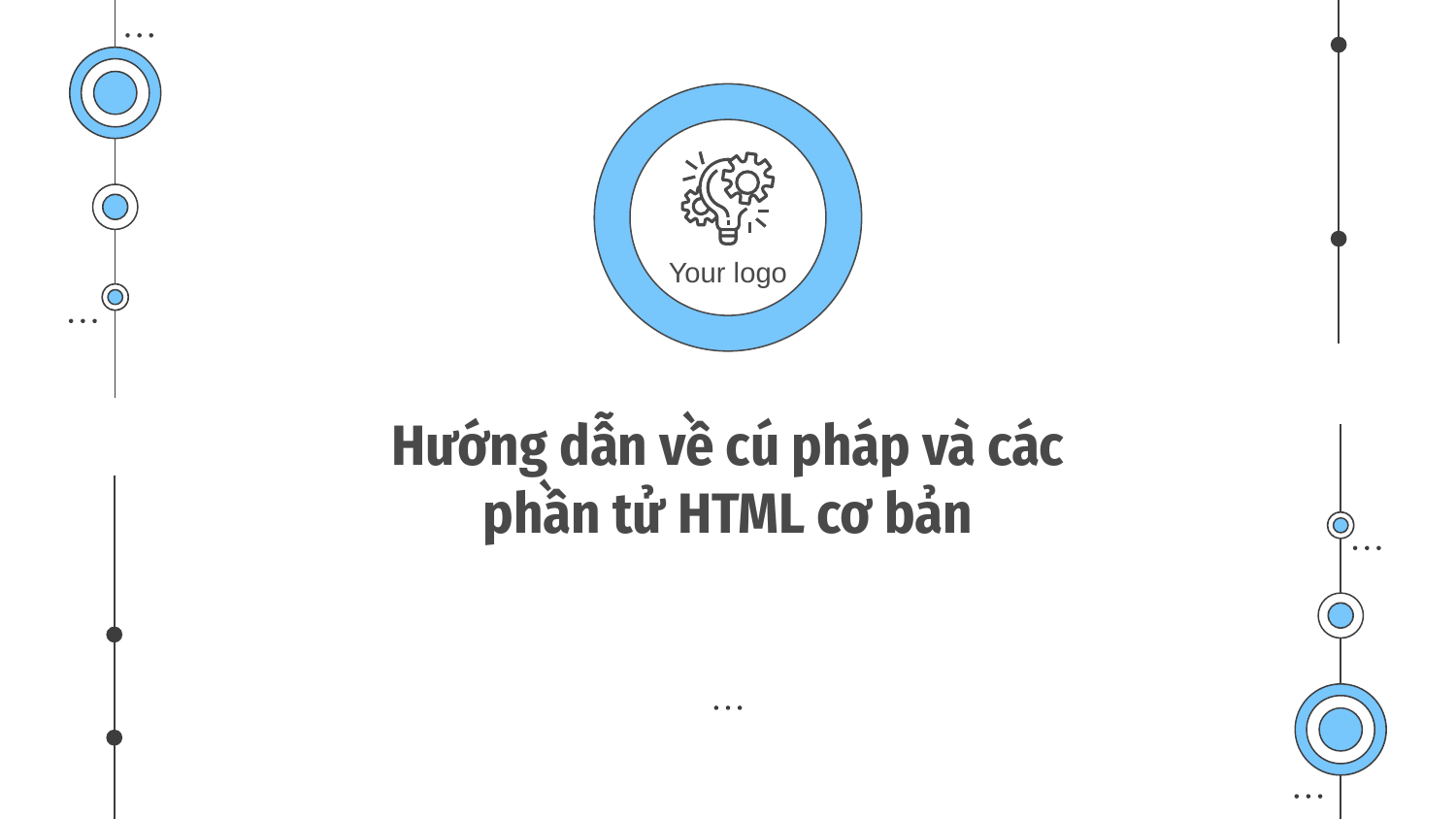

Your logo
# Hướng dẫn về cú pháp và các phần tử HTML cơ bản